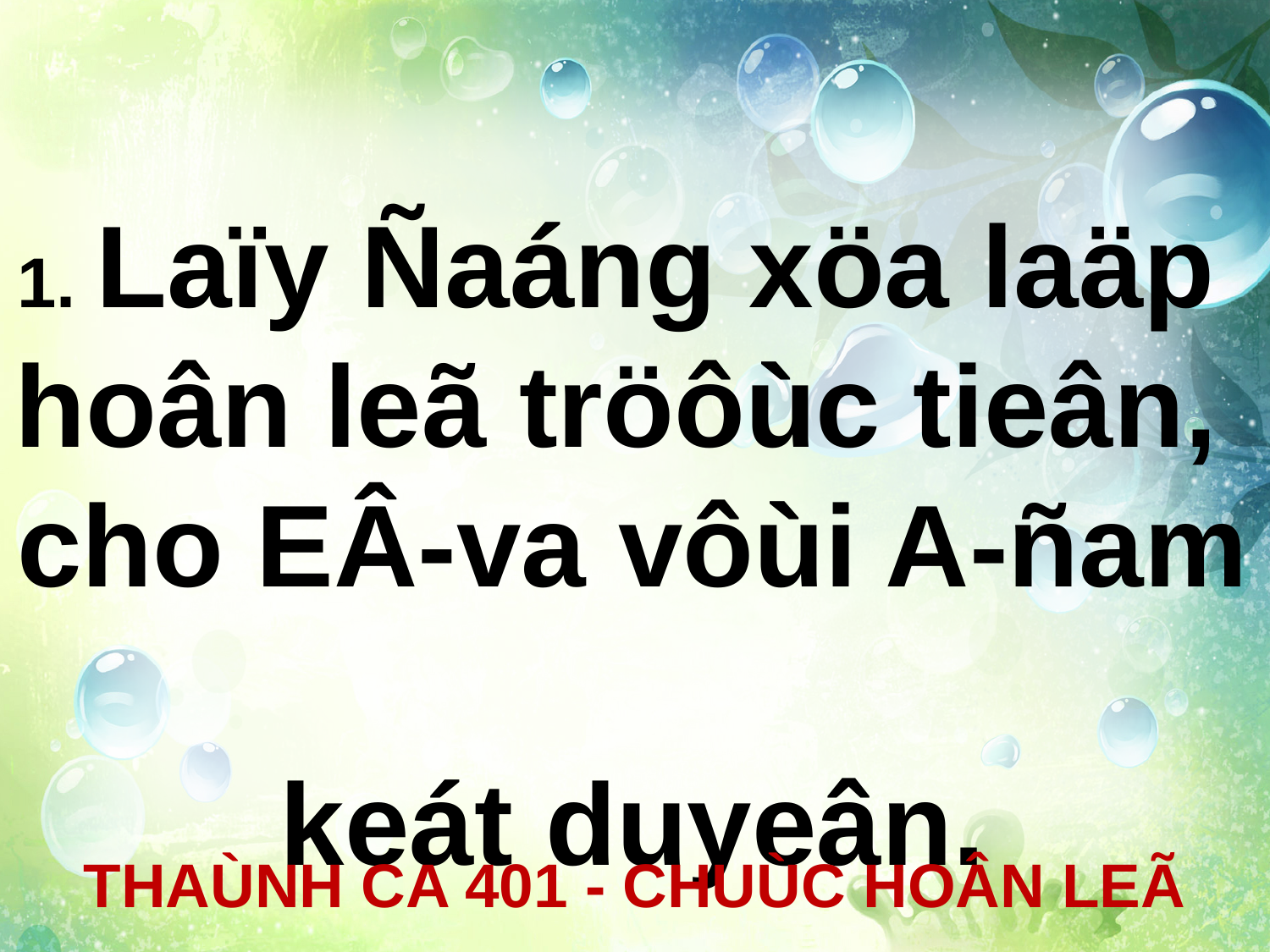

1. Laïy Ñaáng xöa laäp
hoân leã tröôùc tieân,
cho EÂ-va vôùi A-ñam
keát duyeân.
THAÙNH CA 401 - CHUÙC HOÂN LEÃ